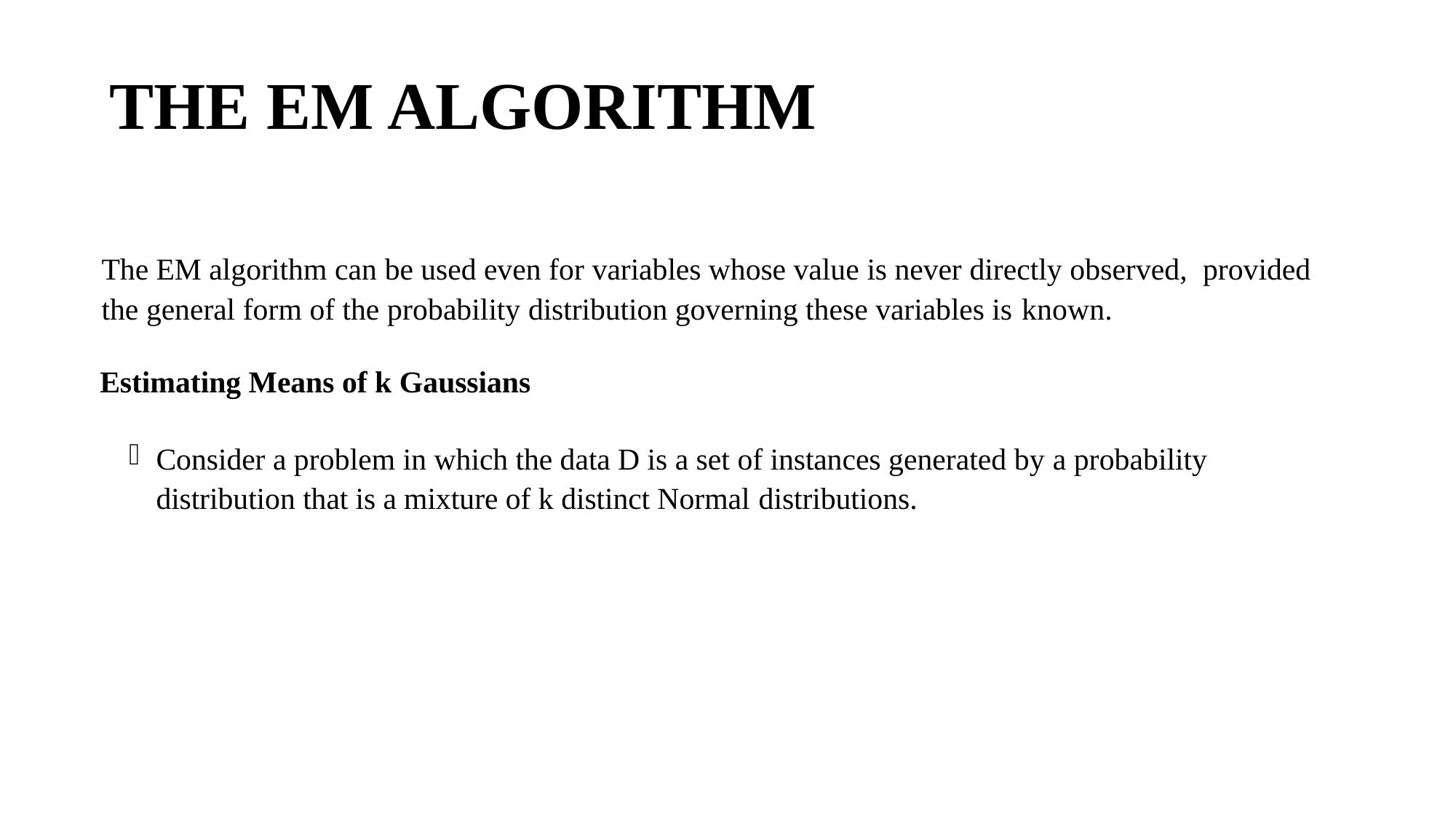

# THE EM ALGORITHM

The EM algorithm can be used even for variables whose value is never directly observed,  provided the general form of the probability distribution governing these variables is known.

Estimating Means of k Gaussians

Consider a problem in which the data D is a set of instances generated by a probability  distribution that is a mixture of k distinct Normal distributions.